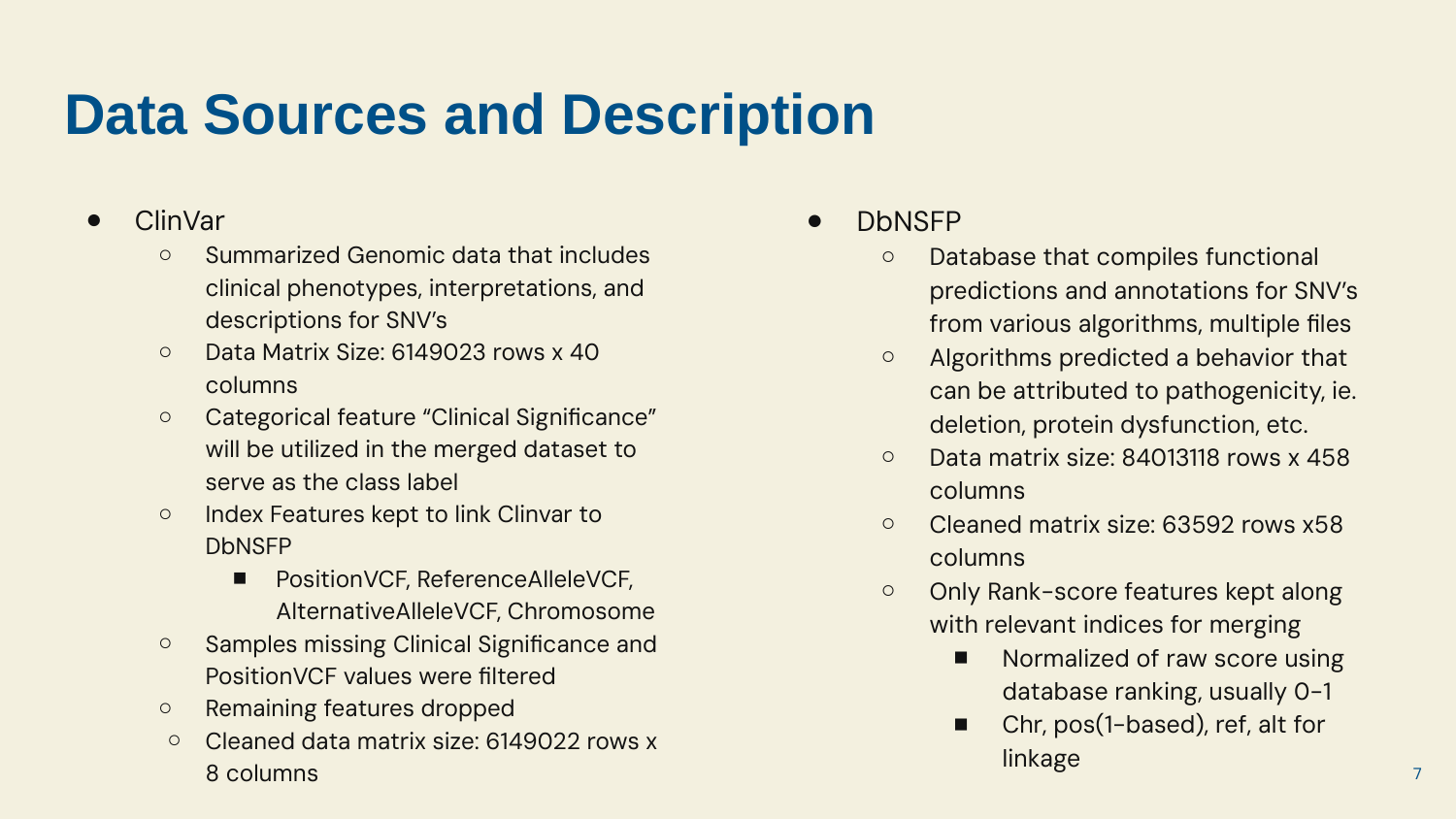

# Data Sources and Description
ClinVar
Summarized Genomic data that includes clinical phenotypes, interpretations, and descriptions for SNV’s
Data Matrix Size: 6149023 rows x 40 columns
Categorical feature “Clinical Significance” will be utilized in the merged dataset to serve as the class label
Index Features kept to link Clinvar to DbNSFP
PositionVCF, ReferenceAlleleVCF, AlternativeAlleleVCF, Chromosome
Samples missing Clinical Significance and PositionVCF values were filtered
Remaining features dropped
Cleaned data matrix size: 6149022 rows x 8 columns
DbNSFP
Database that compiles functional predictions and annotations for SNV’s from various algorithms, multiple files
Algorithms predicted a behavior that can be attributed to pathogenicity, ie. deletion, protein dysfunction, etc.
Data matrix size: 84013118 rows x 458 columns
Cleaned matrix size: 63592 rows x58 columns
Only Rank-score features kept along with relevant indices for merging
Normalized of raw score using database ranking, usually 0-1
Chr, pos(1-based), ref, alt for linkage
7